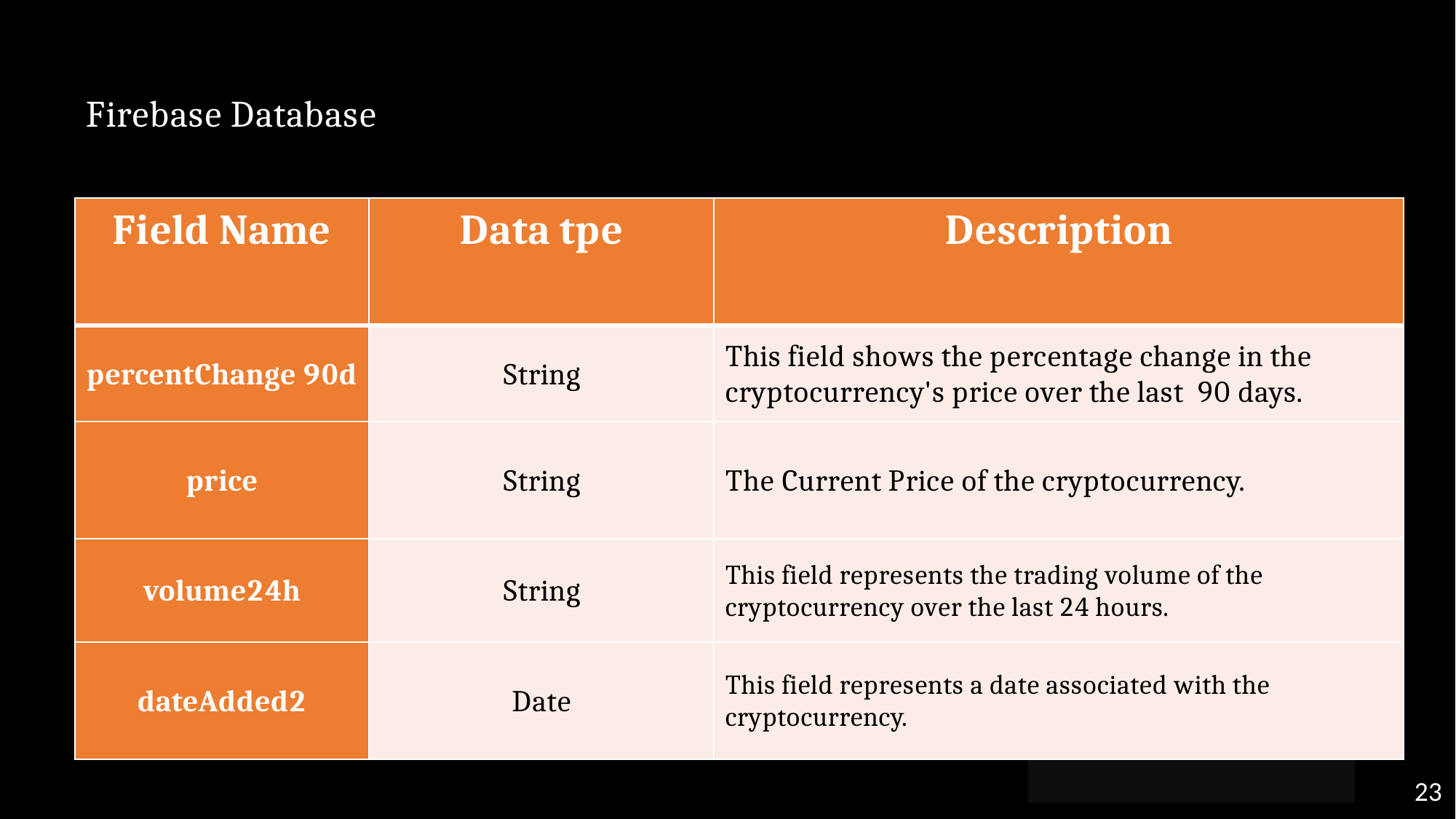

# Firebase Database
| Field Name | Data tpe | Description |
| --- | --- | --- |
| percentChange 90d | String | This field shows the percentage change in the cryptocurrency's price over the last 90 days. |
| price | String | The Current Price of the cryptocurrency. |
| volume24h | String | This field represents the trading volume of the cryptocurrency over the last 24 hours. |
| dateAdded2 | Date | This field represents a date associated with the cryptocurrency. |

23